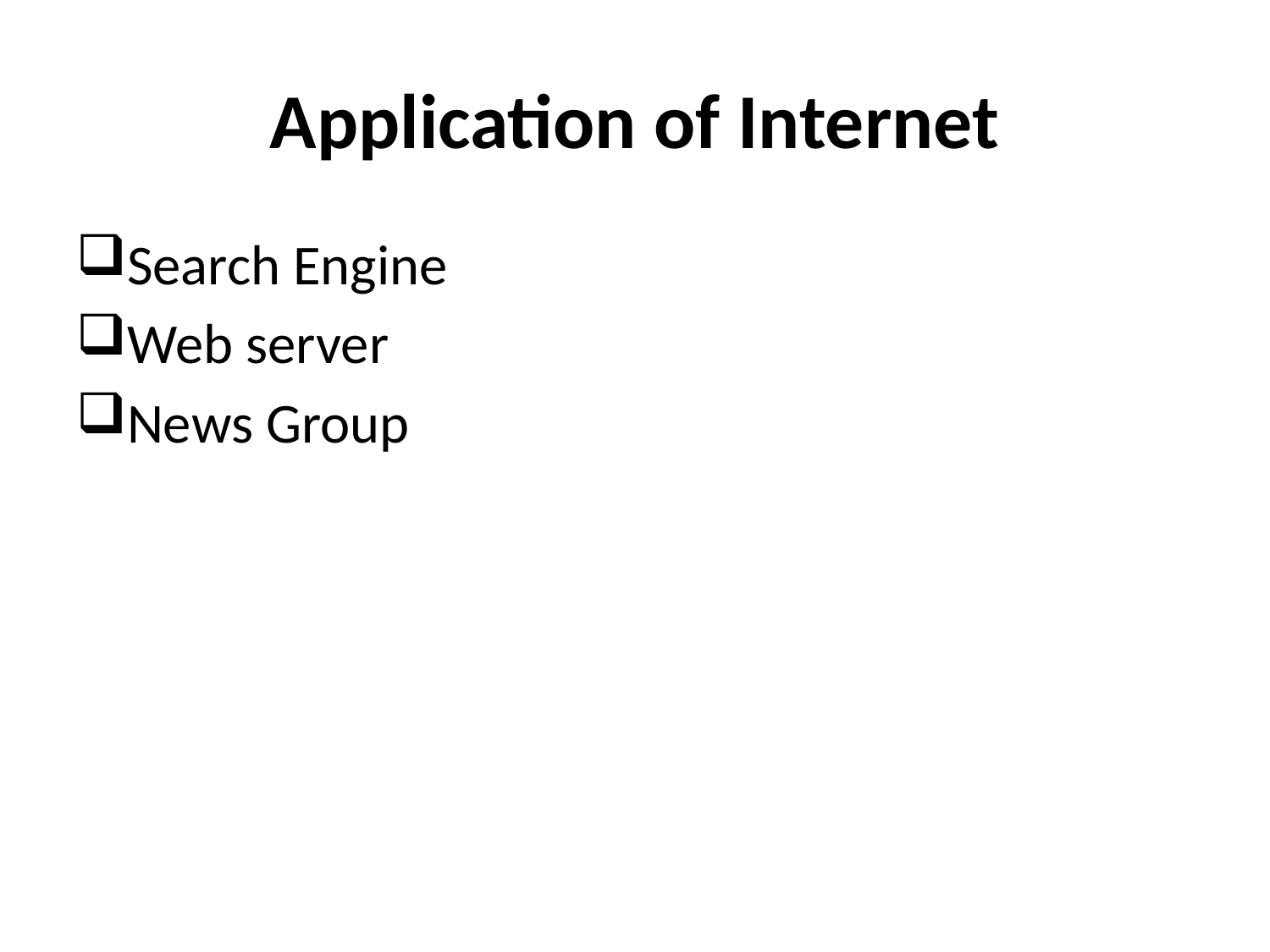

# Application of Internet
Search Engine
Web server
News Group